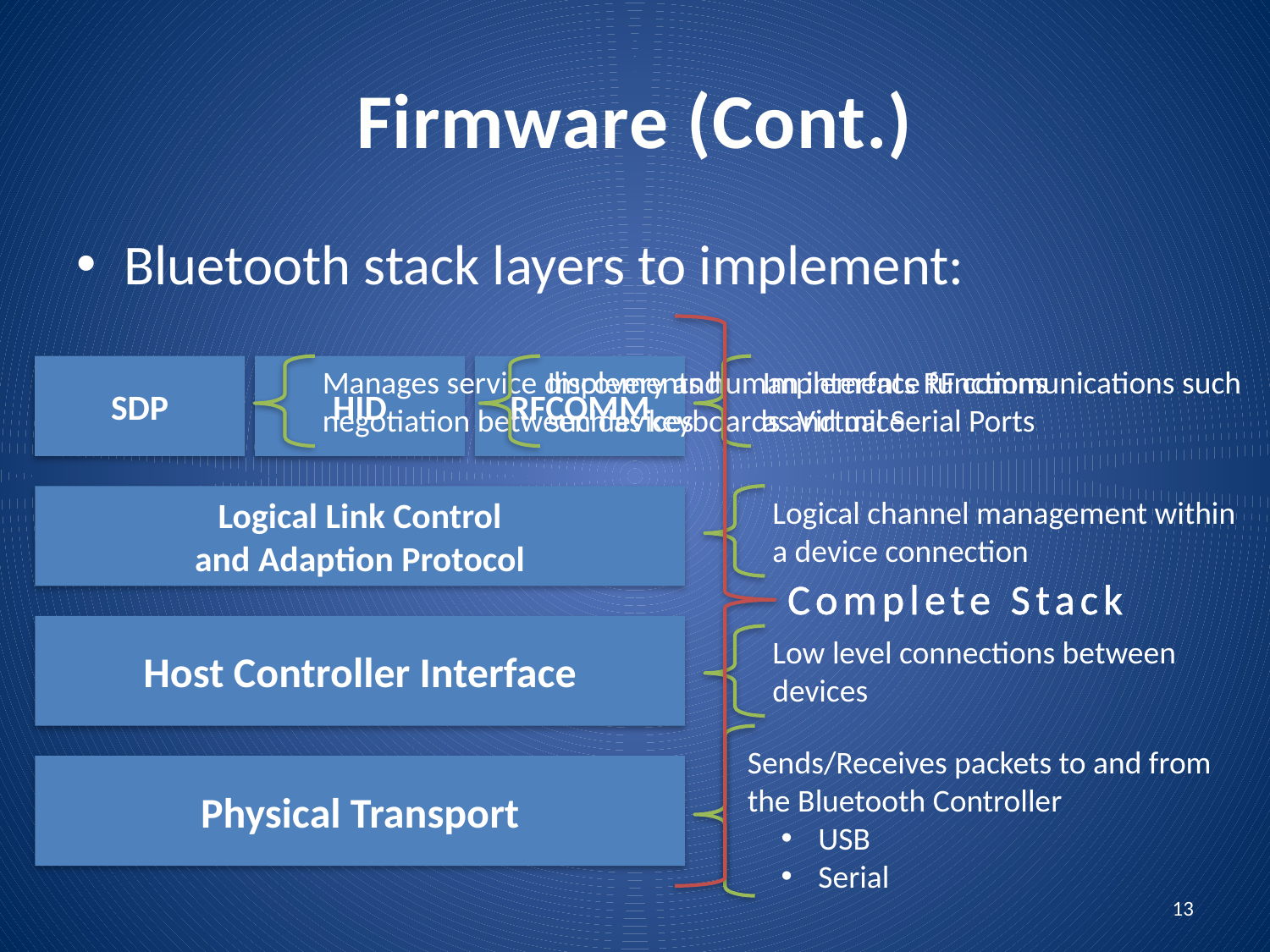

# Firmware (Cont.)
Bluetooth stack layers to implement:

SDP
HID

Manages service discovery and negotiation between devices
RFCOMM

Implements human interface functions such as keyboards and mice

Implements RF communications such as Virtual Serial Ports
Logical Link Control
and Adaption Protocol

Logical channel management within a device connection
Complete Stack
Host Controller Interface

Low level connections between devices

Sends/Receives packets to and from the Bluetooth Controller
 USB
 Serial
Physical Transport
13